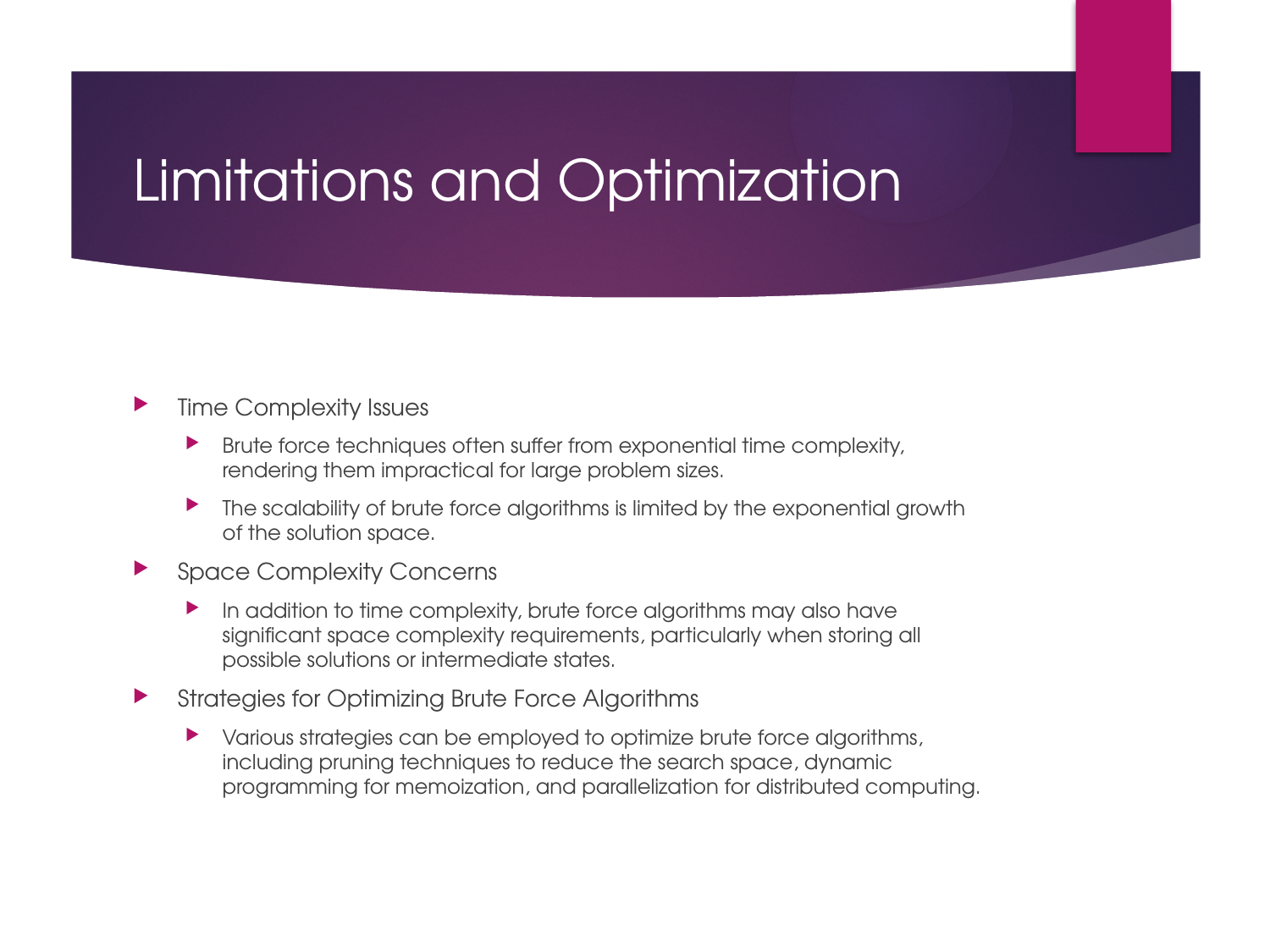

# Limitations and Optimization

Time Complexity Issues
Brute force techniques often suffer from exponential time complexity, rendering them impractical for large problem sizes.
The scalability of brute force algorithms is limited by the exponential growth of the solution space.
Space Complexity Concerns
In addition to time complexity, brute force algorithms may also have significant space complexity requirements, particularly when storing all possible solutions or intermediate states.
Strategies for Optimizing Brute Force Algorithms
Various strategies can be employed to optimize brute force algorithms, including pruning techniques to reduce the search space, dynamic programming for memoization, and parallelization for distributed computing.